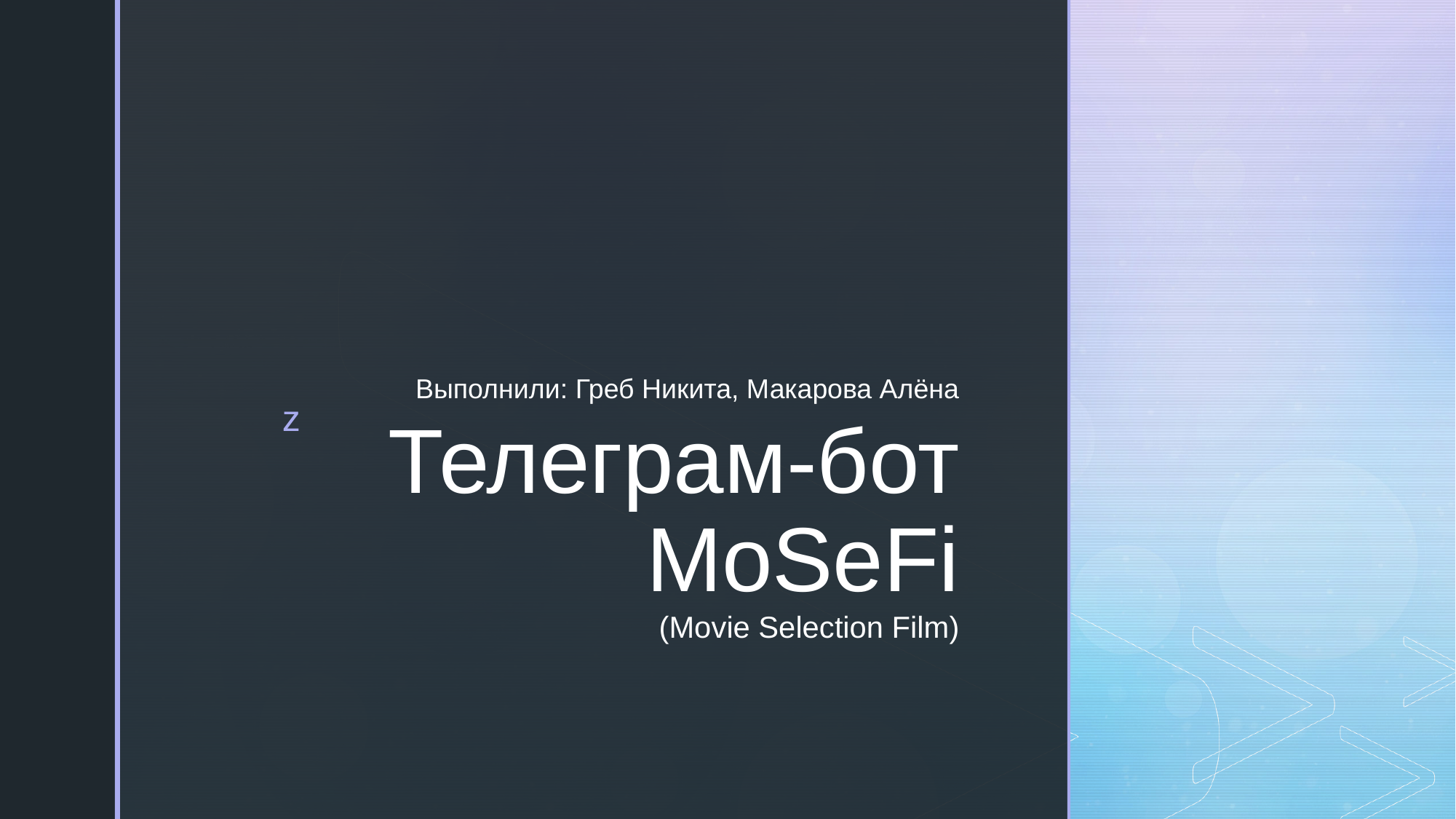

Выполнили: Греб Никита, Макарова Алёна
# Телеграм-бот MoSeFi (Movie Selection Film)